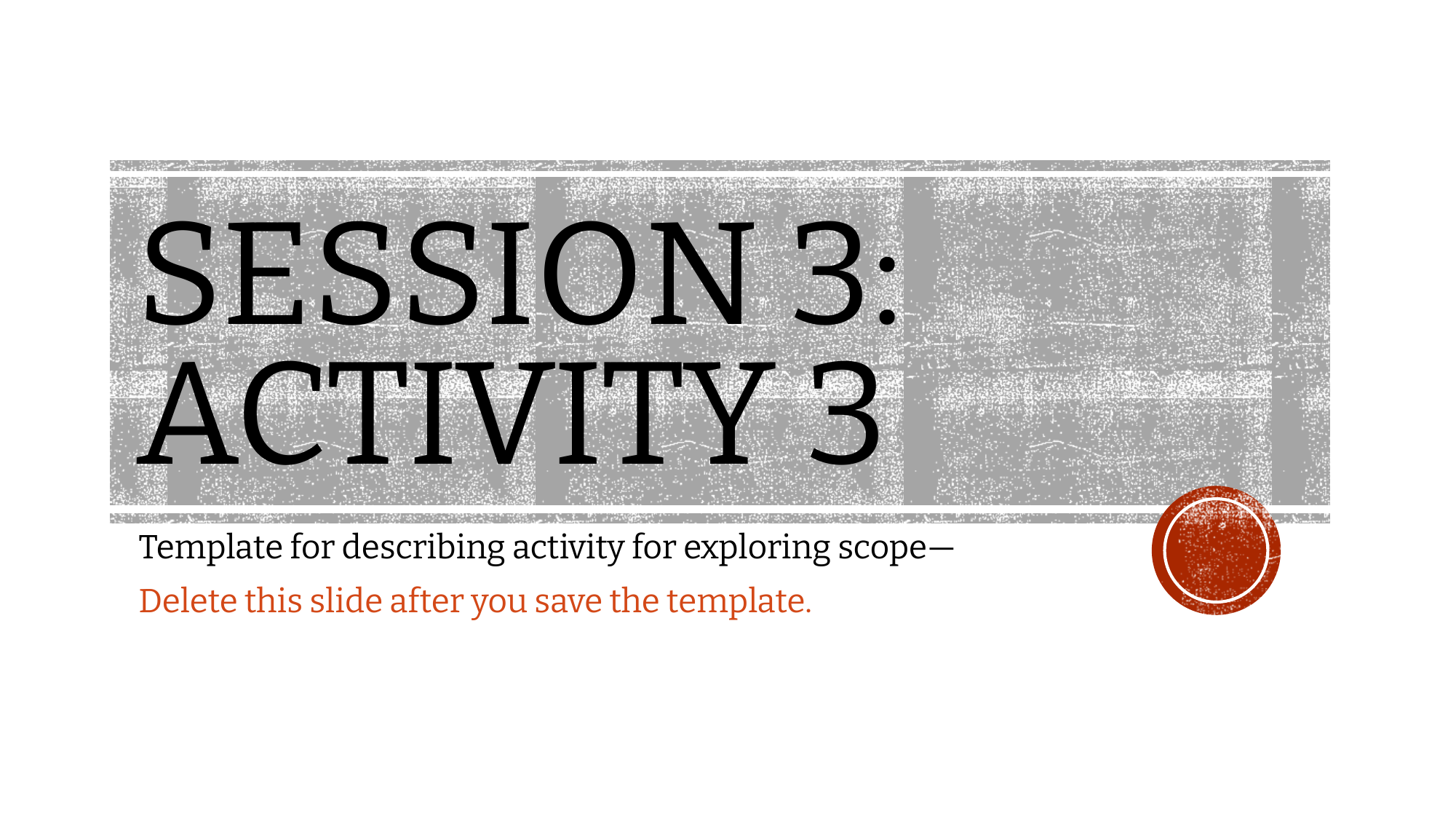

# SESSION 3: ACTIVITY 3
Template for describing activity for exploring scope—
Delete this slide after you save the template.